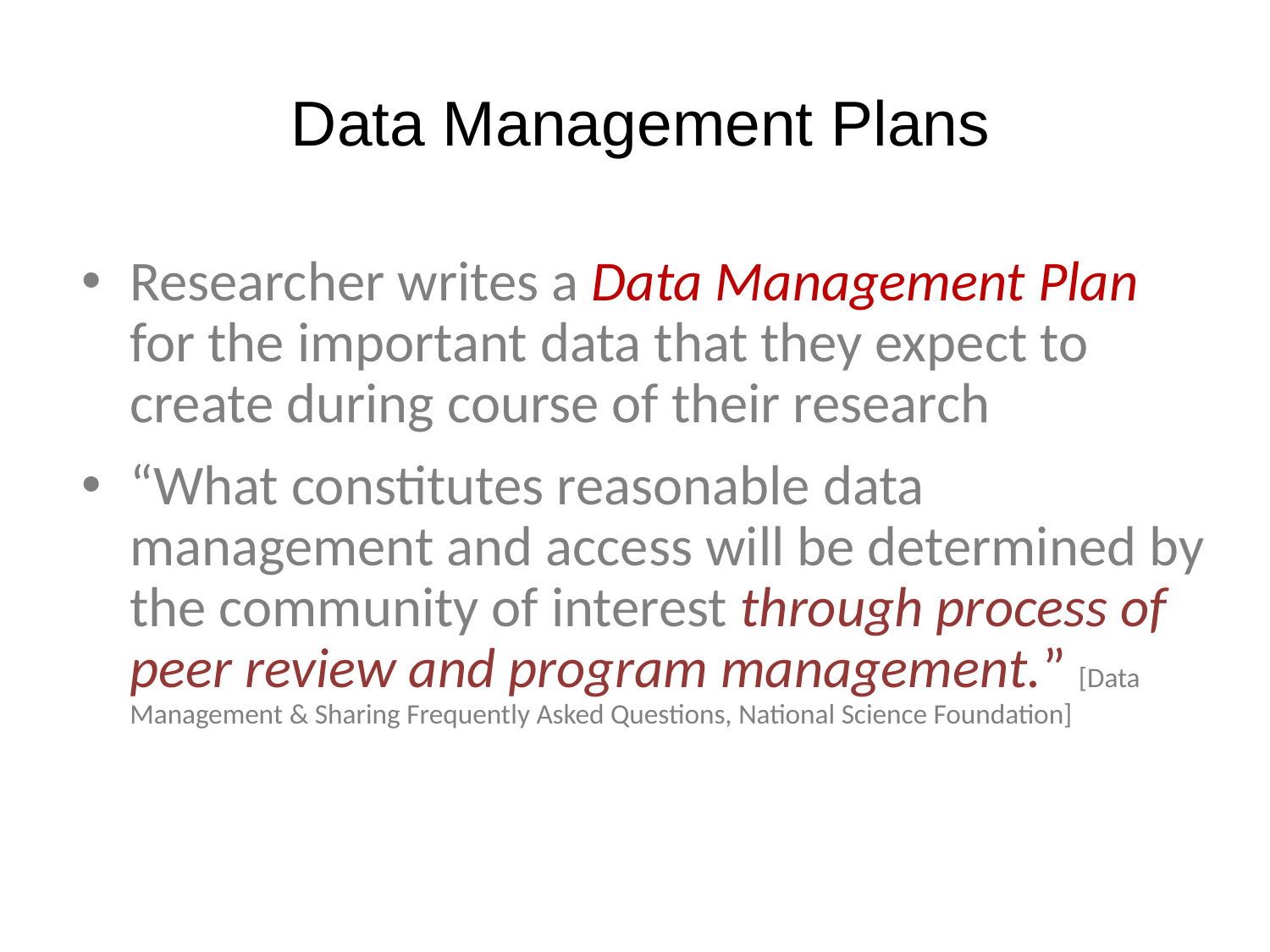

# Data Management Plans
Researcher writes a Data Management Plan for the important data that they expect to create during course of their research
“What constitutes reasonable data management and access will be determined by the community of interest through process of peer review and program management.” [Data Management & Sharing Frequently Asked Questions, National Science Foundation]